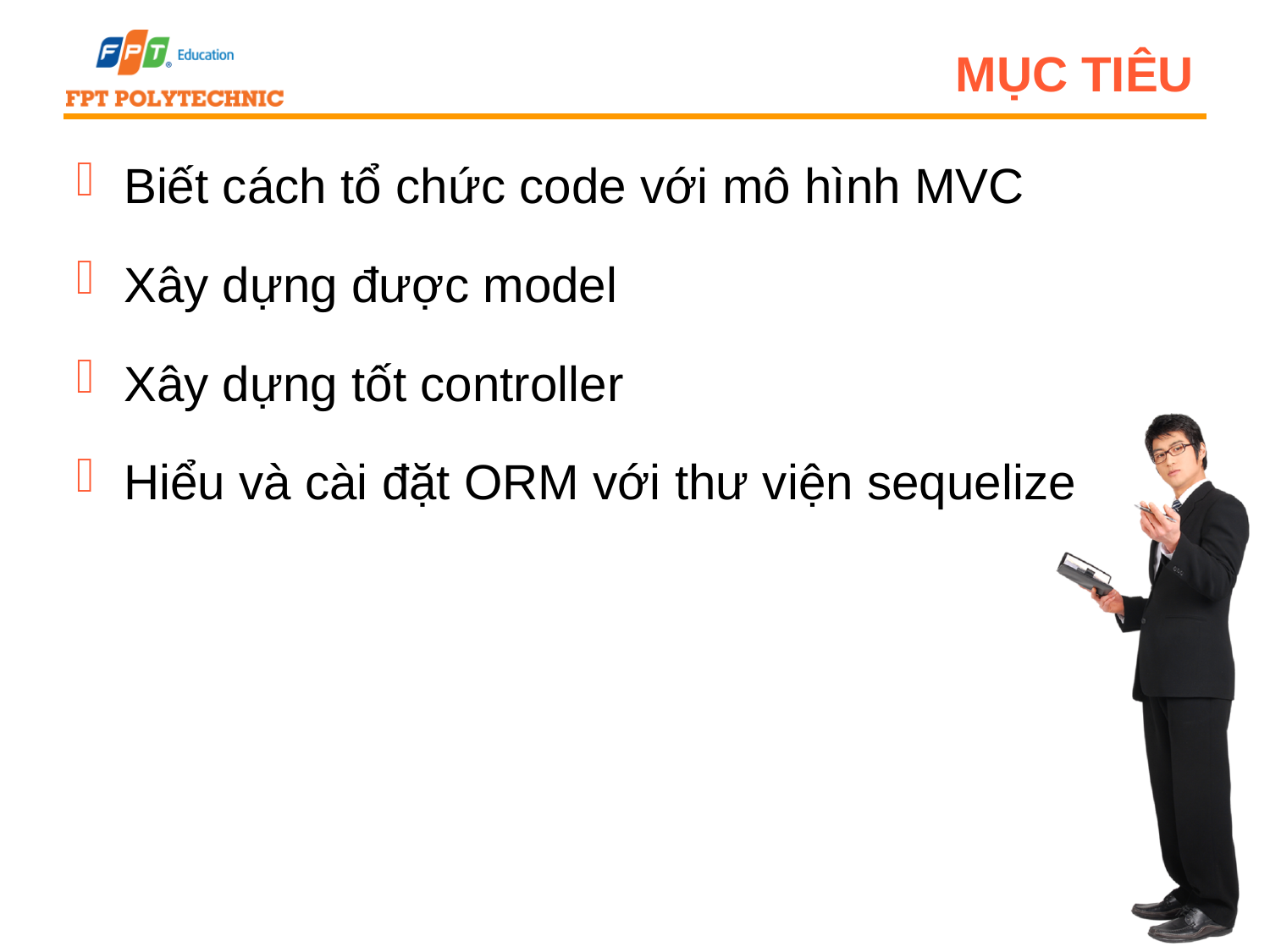

# Mục tiêu
Biết cách tổ chức code với mô hình MVC
Xây dựng được model
Xây dựng tốt controller
Hiểu và cài đặt ORM với thư viện sequelize